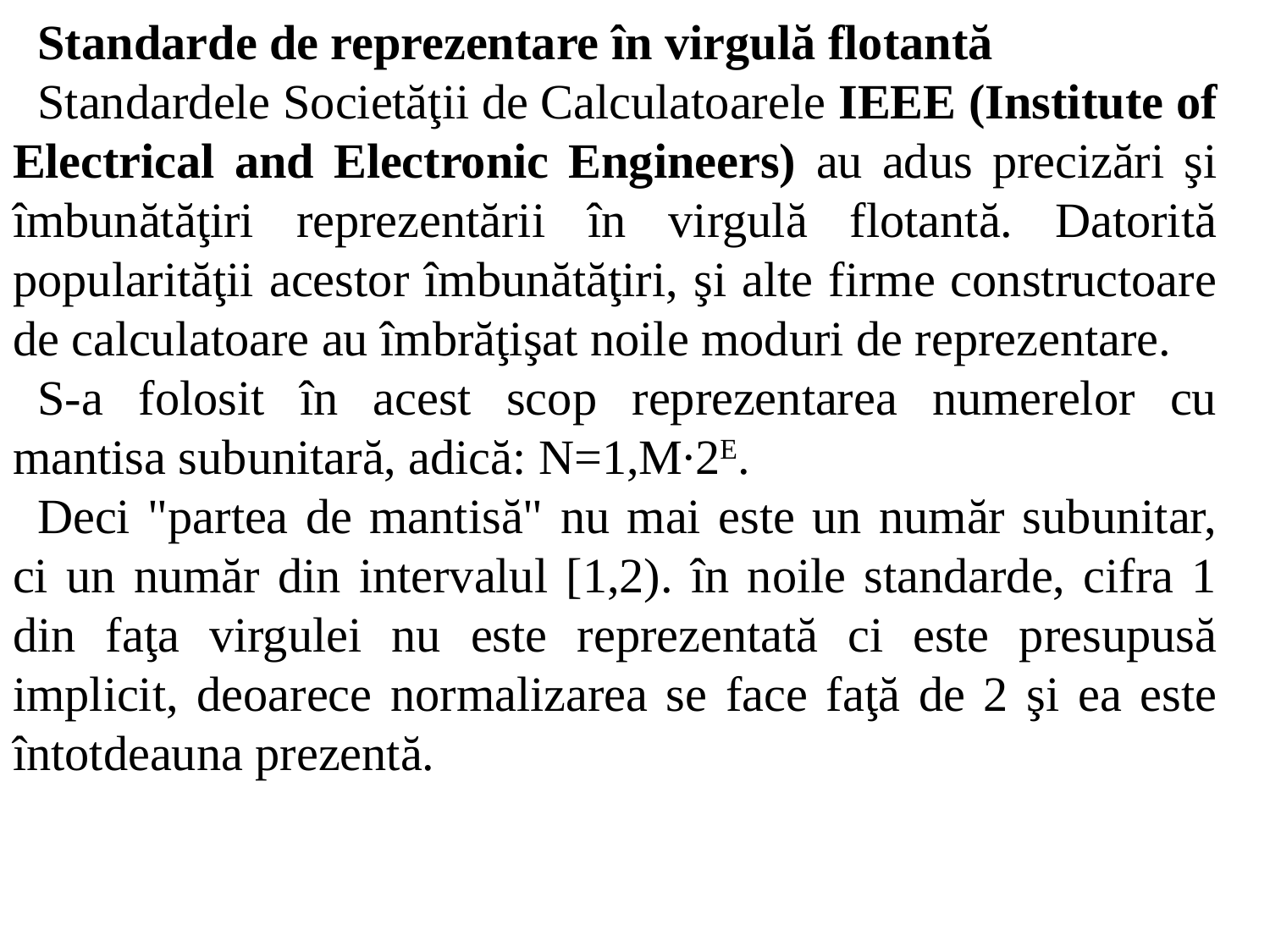

Standarde de reprezentare în virgulă flotantă
Standardele Societăţii de Calculatoarele IEEE (Institute of Electrical and Electronic Engineers) au adus precizări şi îmbunătăţiri reprezentării în virgulă flotantă. Datorită popularităţii acestor îmbunătăţiri, şi alte firme constructoare de calculatoare au îmbrăţişat noile moduri de reprezentare.
S-a folosit în acest scop reprezentarea numerelor cu mantisa subunitară, adică: N=1,M∙2E.
Deci "partea de mantisă" nu mai este un număr subunitar, ci un număr din intervalul [1,2). în noile standarde, cifra 1 din faţa virgulei nu este reprezentată ci este presupusă implicit, deoarece normalizarea se face faţă de 2 şi ea este întotdeauna prezentă.